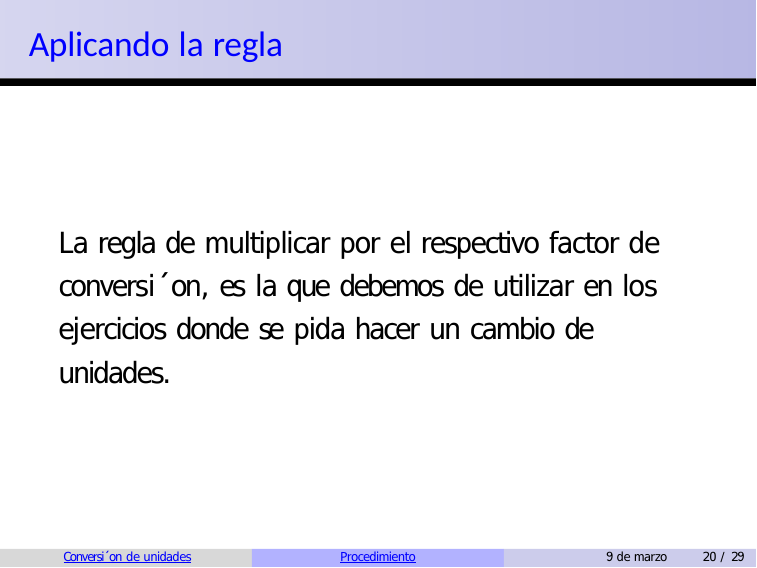

# Aplicando la regla
La regla de multiplicar por el respectivo factor de conversi´on, es la que debemos de utilizar en los ejercicios donde se pida hacer un cambio de unidades.
Conversi´on de unidades
Procedimiento
9 de marzo
20 / 29